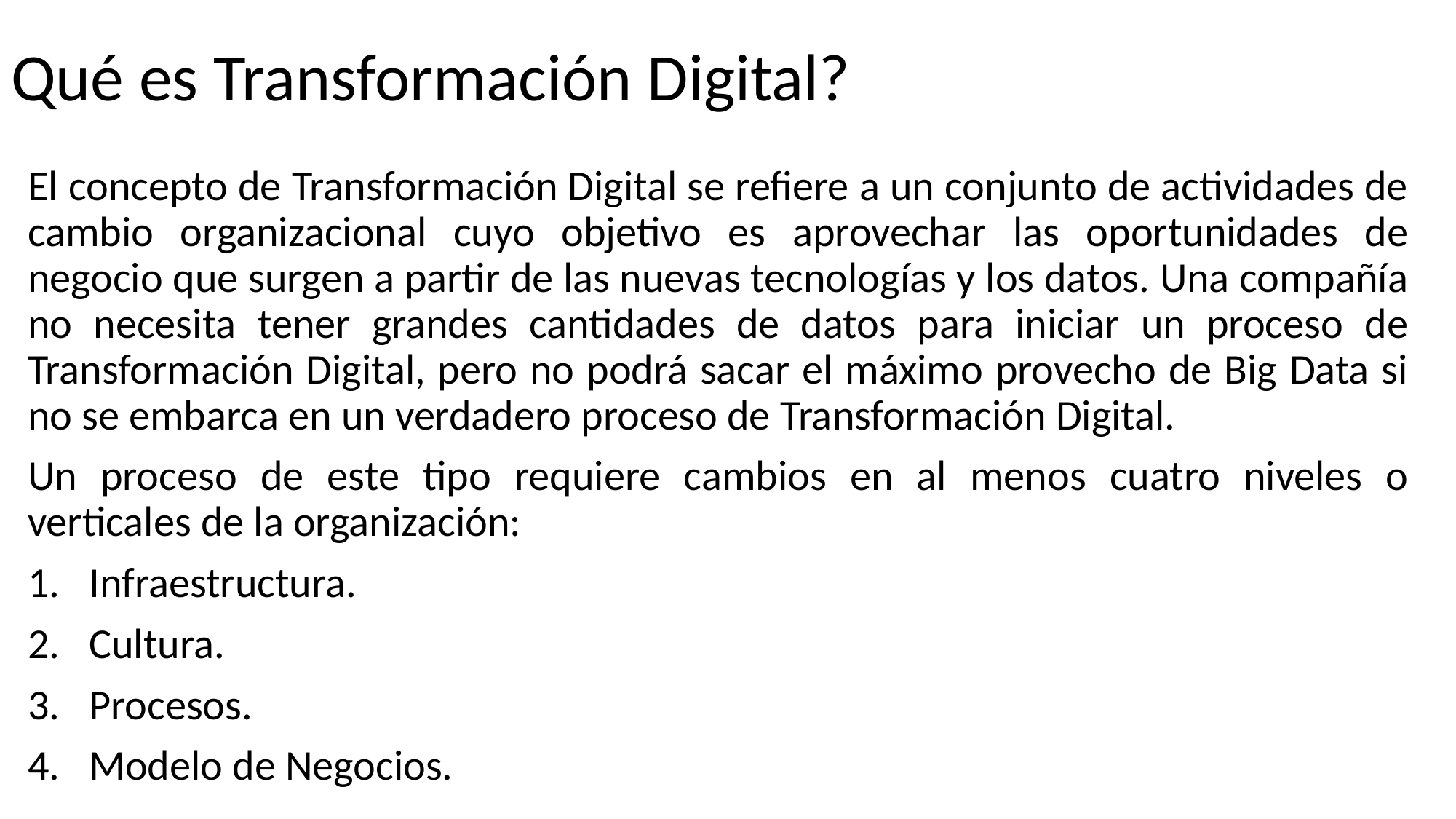

# Qué es Transformación Digital?
El concepto de Transformación Digital se refiere a un conjunto de actividades de cambio organizacional cuyo objetivo es aprovechar las oportunidades de negocio que surgen a partir de las nuevas tecnologías y los datos. Una compañía no necesita tener grandes cantidades de datos para iniciar un proceso de Transformación Digital, pero no podrá sacar el máximo provecho de Big Data si no se embarca en un verdadero proceso de Transformación Digital.
Un proceso de este tipo requiere cambios en al menos cuatro niveles o verticales de la organización:
Infraestructura.
Cultura.
Procesos.
Modelo de Negocios.